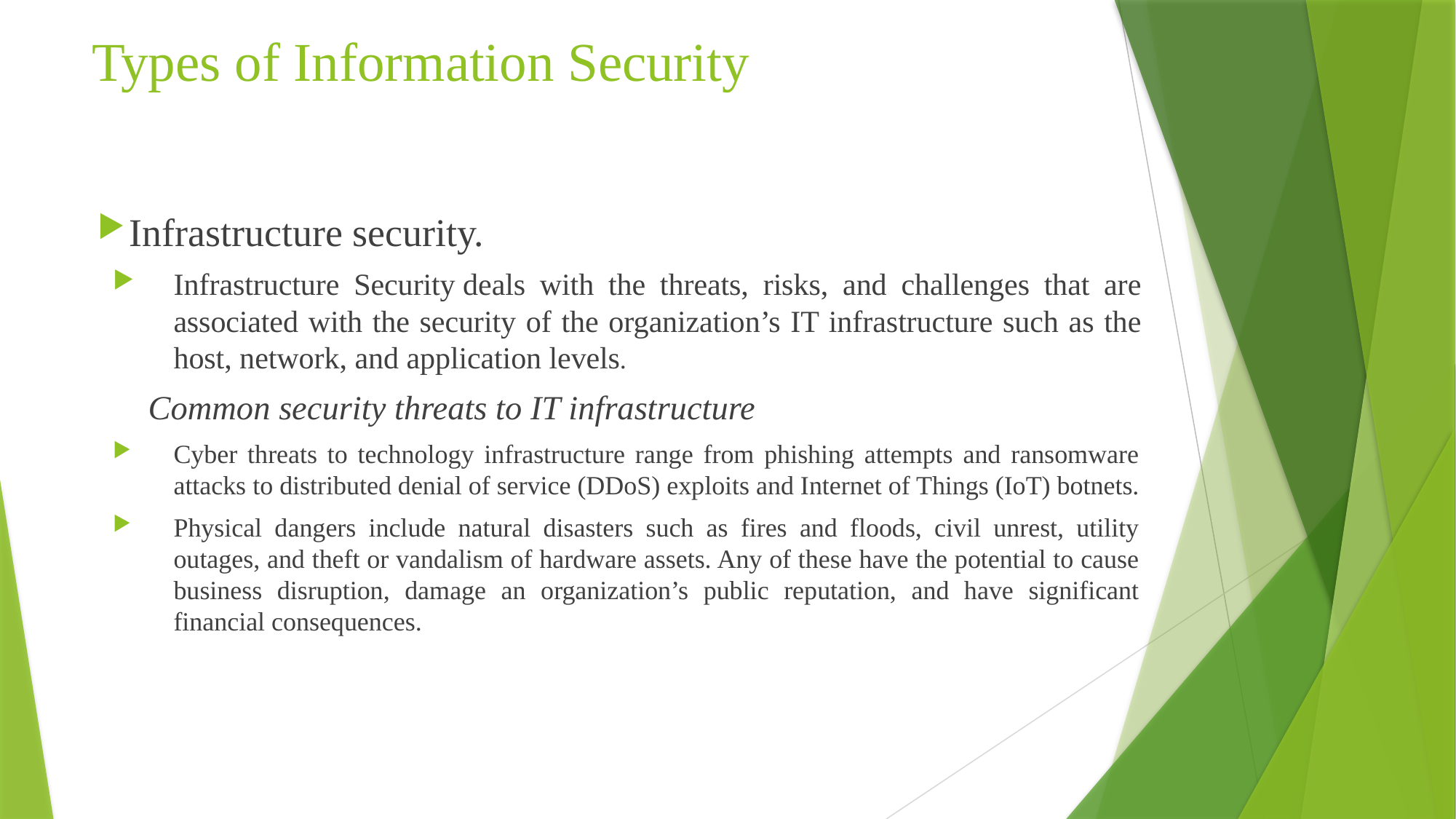

# Types of Information Security
Infrastructure security.
Infrastructure Security deals with the threats, risks, and challenges that are associated with the security of the organization’s IT infrastructure such as the host, network, and application levels.
Common security threats to IT infrastructure
Cyber threats to technology infrastructure range from phishing attempts and ransomware attacks to distributed denial of service (DDoS) exploits and Internet of Things (IoT) botnets.
Physical dangers include natural disasters such as fires and floods, civil unrest, utility outages, and theft or vandalism of hardware assets. Any of these have the potential to cause business disruption, damage an organization’s public reputation, and have significant financial consequences.